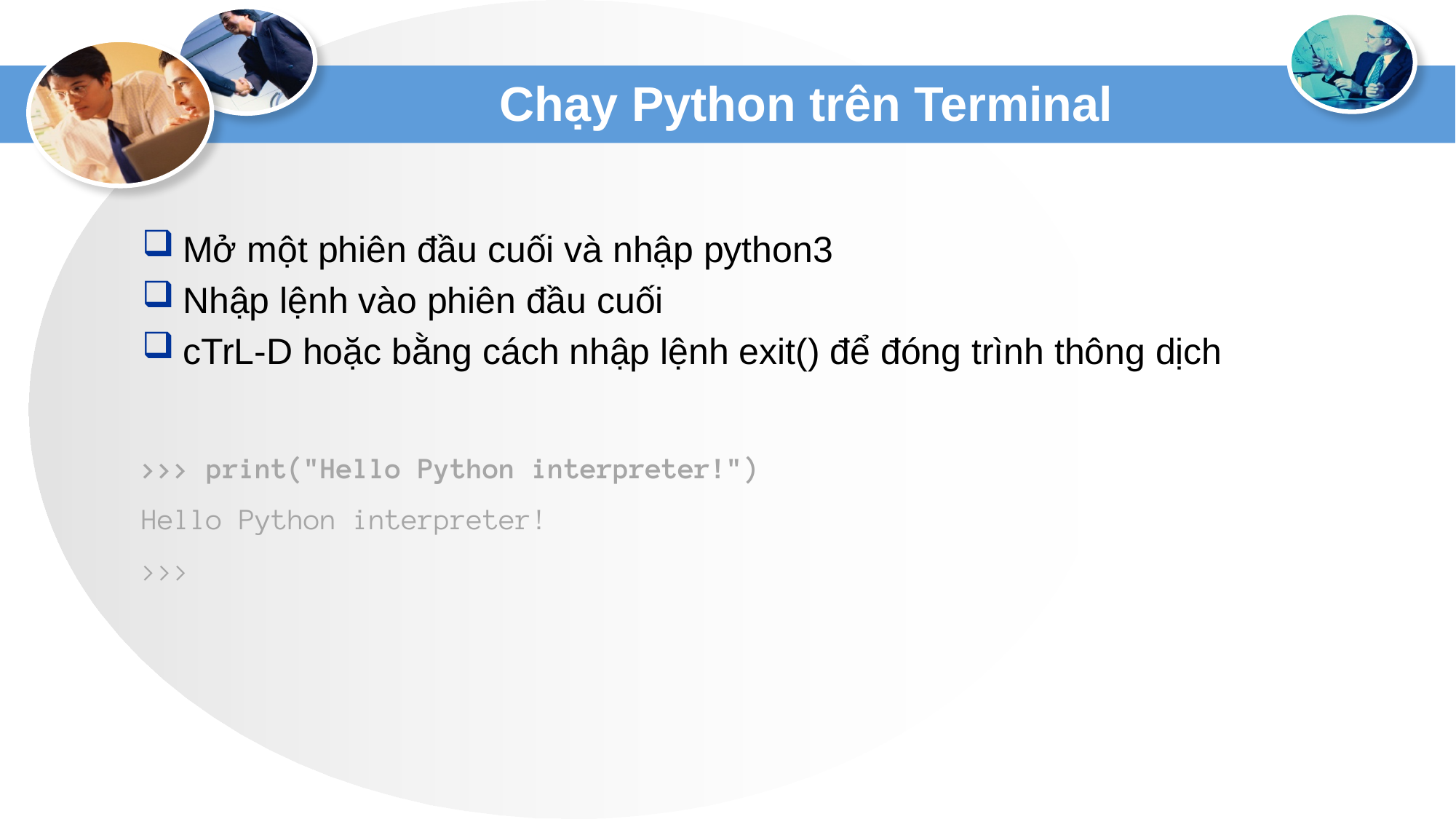

# Chạy Python trên Terminal
Mở một phiên đầu cuối và nhập python3
Nhập lệnh vào phiên đầu cuối
cTrL-D hoặc bằng cách nhập lệnh exit() để đóng trình thông dịch
>>> print("Hello Python interpreter!")
Hello Python interpreter!
>>>